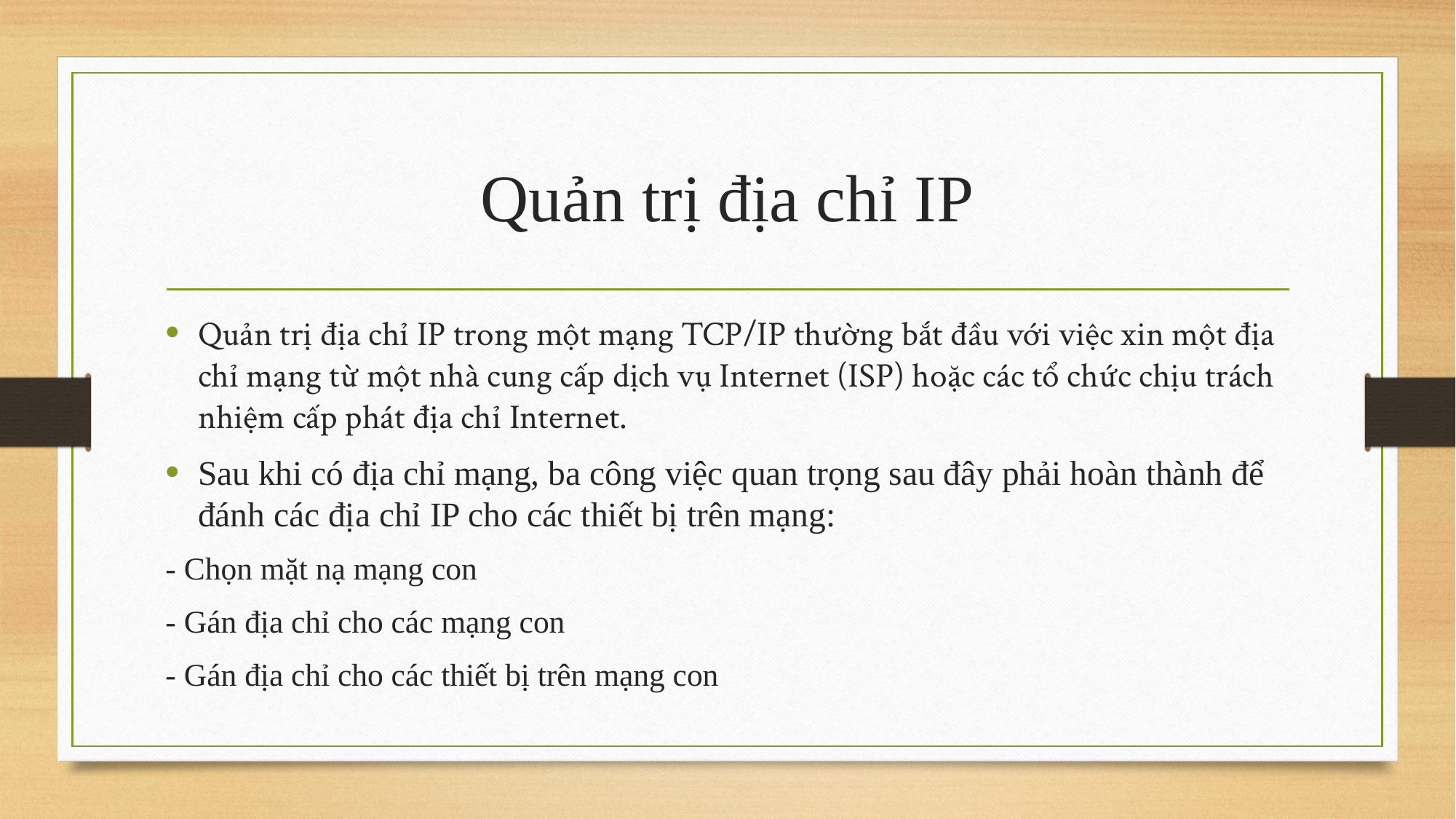

# Quản trị địa chỉ IP
Quản trị địa chỉ IP trong một mạng TCP/IP thường bắt đầu với việc xin một địa chỉ mạng từ một nhà cung cấp dịch vụ Internet (ISP) hoặc các tổ chức chịu trách nhiệm cấp phát địa chỉ Internet.
Sau khi có địa chỉ mạng, ba công việc quan trọng sau đây phải hoàn thành để đánh các địa chỉ IP cho các thiết bị trên mạng:
- Chọn mặt nạ mạng con
- Gán địa chỉ cho các mạng con
- Gán địa chỉ cho các thiết bị trên mạng con